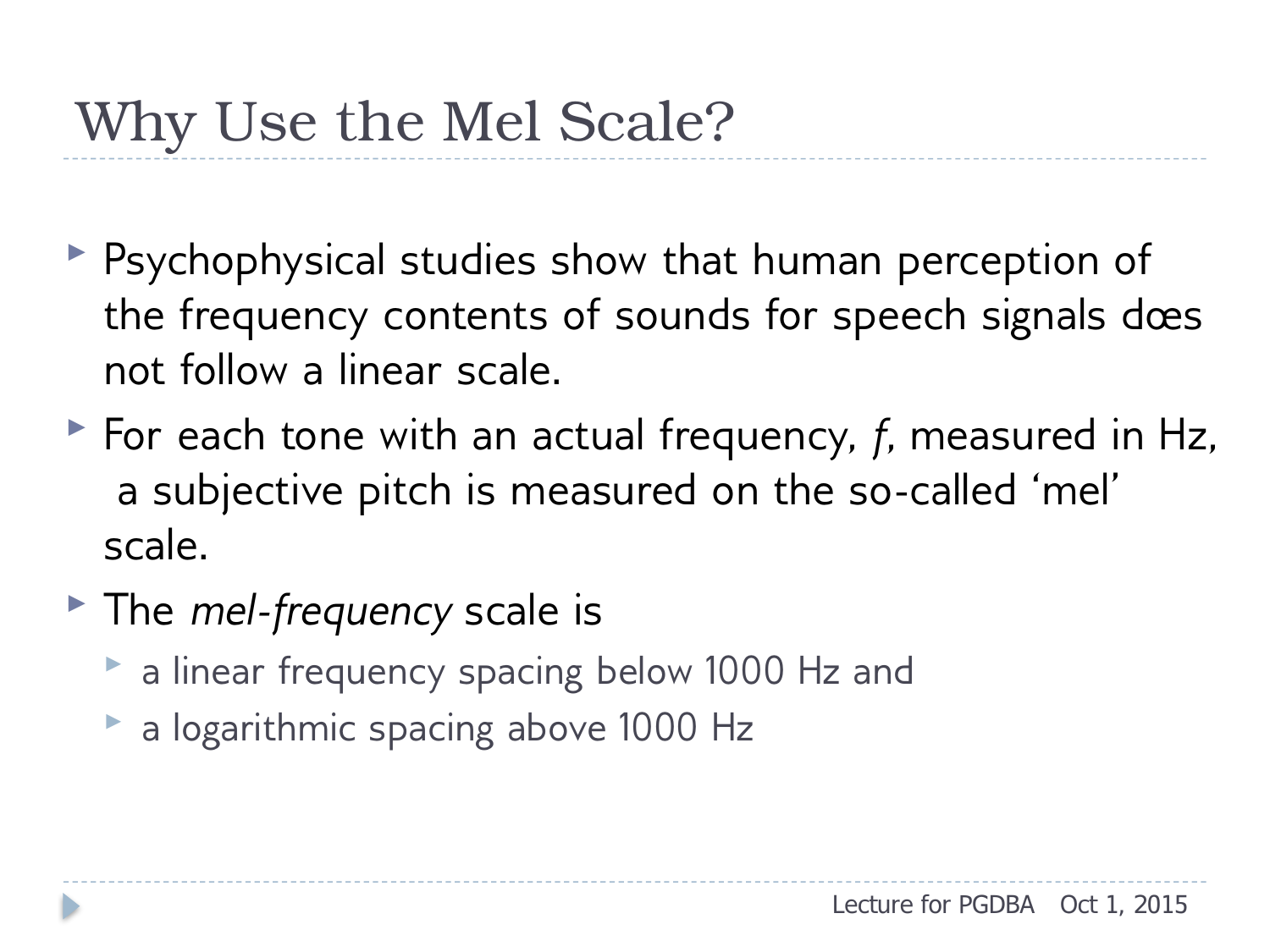

Why Use the Mel Scale?
Psychophysical studies show that human perception of the frequency contents of sounds for speech signals does not follow a linear scale.
For each tone with an actual frequency, f, measured in Hz,  a subjective pitch is measured on the so-called ‘mel’ scale.
The mel-frequency scale is
a linear frequency spacing below 1000 Hz and
a logarithmic spacing above 1000 Hz
Lecture for PGDBA
Oct 1, 2015